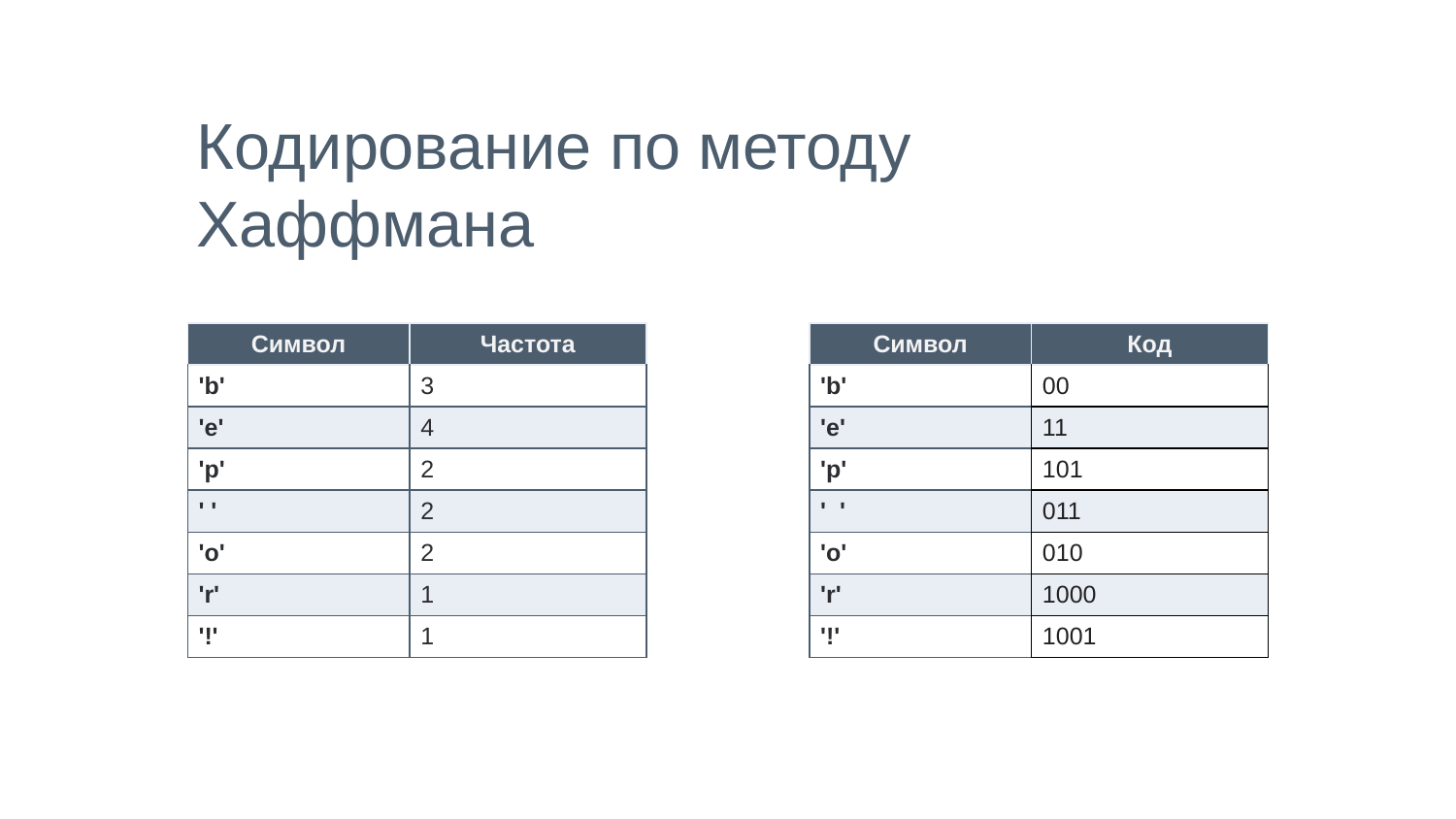

Кодирование по методу Хаффмана
| Символ | Частота |
| --- | --- |
| 'b' | 3 |
| 'e' | 4 |
| 'p' | 2 |
| ' ' | 2 |
| 'o' | 2 |
| 'r' | 1 |
| '!' | 1 |
| Символ | Код |
| --- | --- |
| 'b' | 00 |
| 'e' | 11 |
| 'p' | 101 |
| ' ' | 011 |
| 'o' | 010 |
| 'r' | 1000 |
| '!' | 1001 |